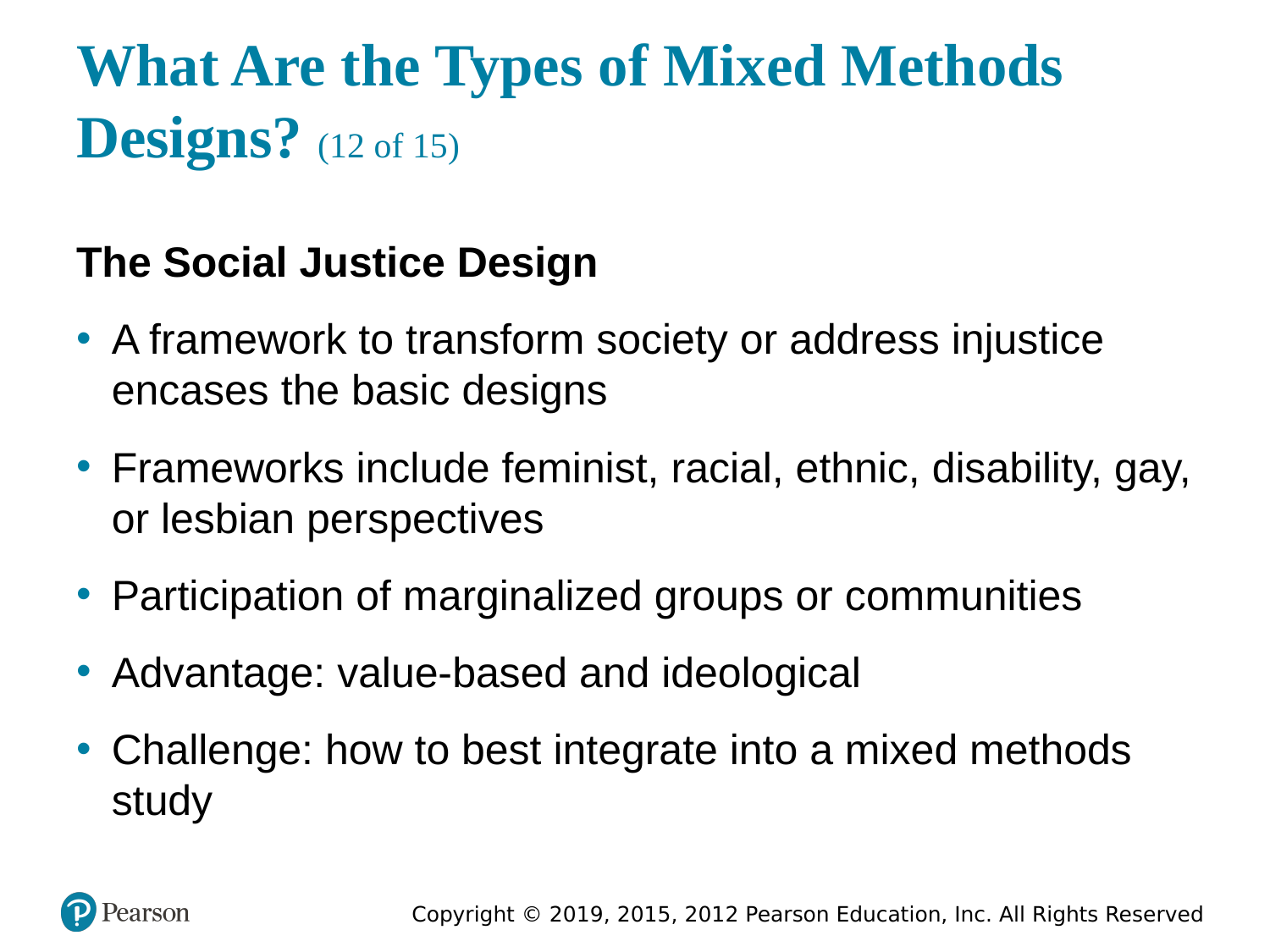

# What Are the Types of Mixed Methods Designs? (12 of 15)
The Social Justice Design
A framework to transform society or address injustice encases the basic designs
Frameworks include feminist, racial, ethnic, disability, gay, or lesbian perspectives
Participation of marginalized groups or communities
Advantage: value-based and ideological
Challenge: how to best integrate into a mixed methods study